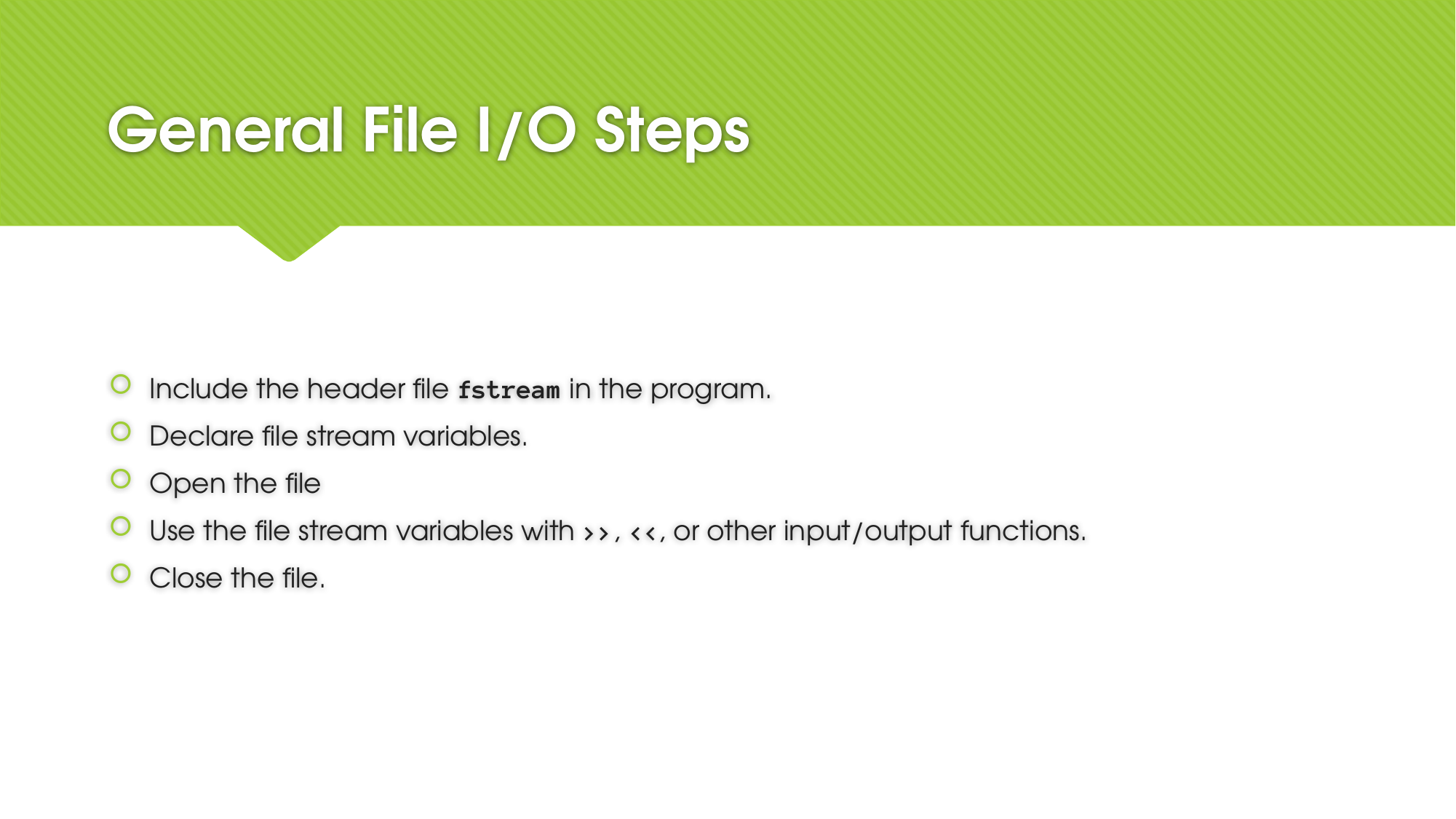

# General File I/O Steps
Include the header file fstream in the program.
Declare file stream variables.
Open the file
Use the file stream variables with >>, <<, or other input/output functions.
Close the file.